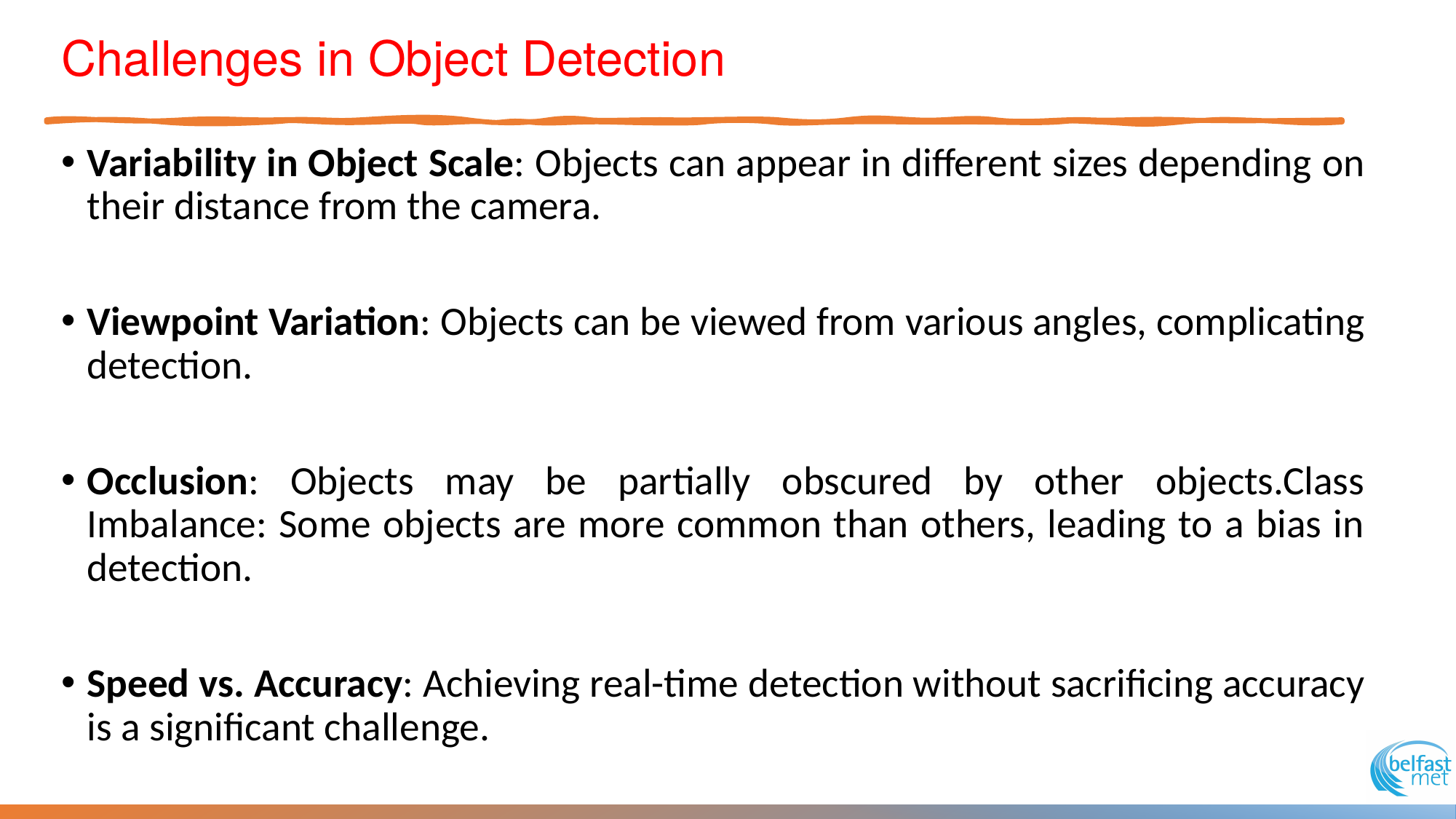

# Challenges in Object Detection
Variability in Object Scale: Objects can appear in different sizes depending on their distance from the camera.

Viewpoint Variation: Objects can be viewed from various angles, complicating detection.

Occlusion: Objects may be partially obscured by other objects.Class Imbalance: Some objects are more common than others, leading to a bias in detection.

Speed vs. Accuracy: Achieving real-time detection without sacrificing accuracy is a significant challenge.